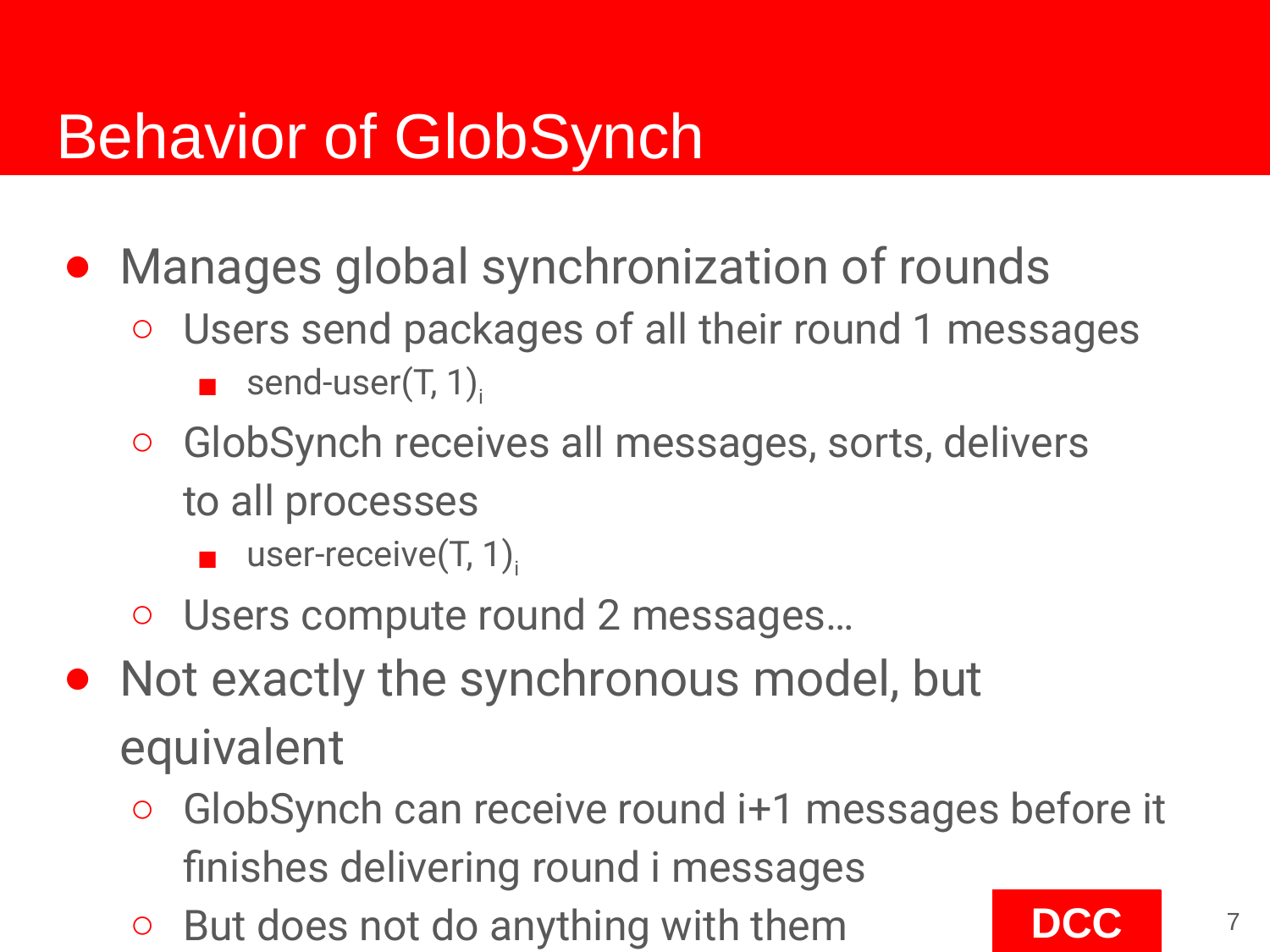

# Behavior of GlobSynch
Manages global synchronization of rounds
Users send packages of all their round 1 messages
send-user(T, 1)i
GlobSynch receives all messages, sorts, delivers
to all processes
user-receive(T, 1)i
Users compute round 2 messages…
Not exactly the synchronous model, but equivalent
GlobSynch can receive round i+1 messages before it finishes delivering round i messages
But does not do anything with them
GlobSynch synchronizes globally
7